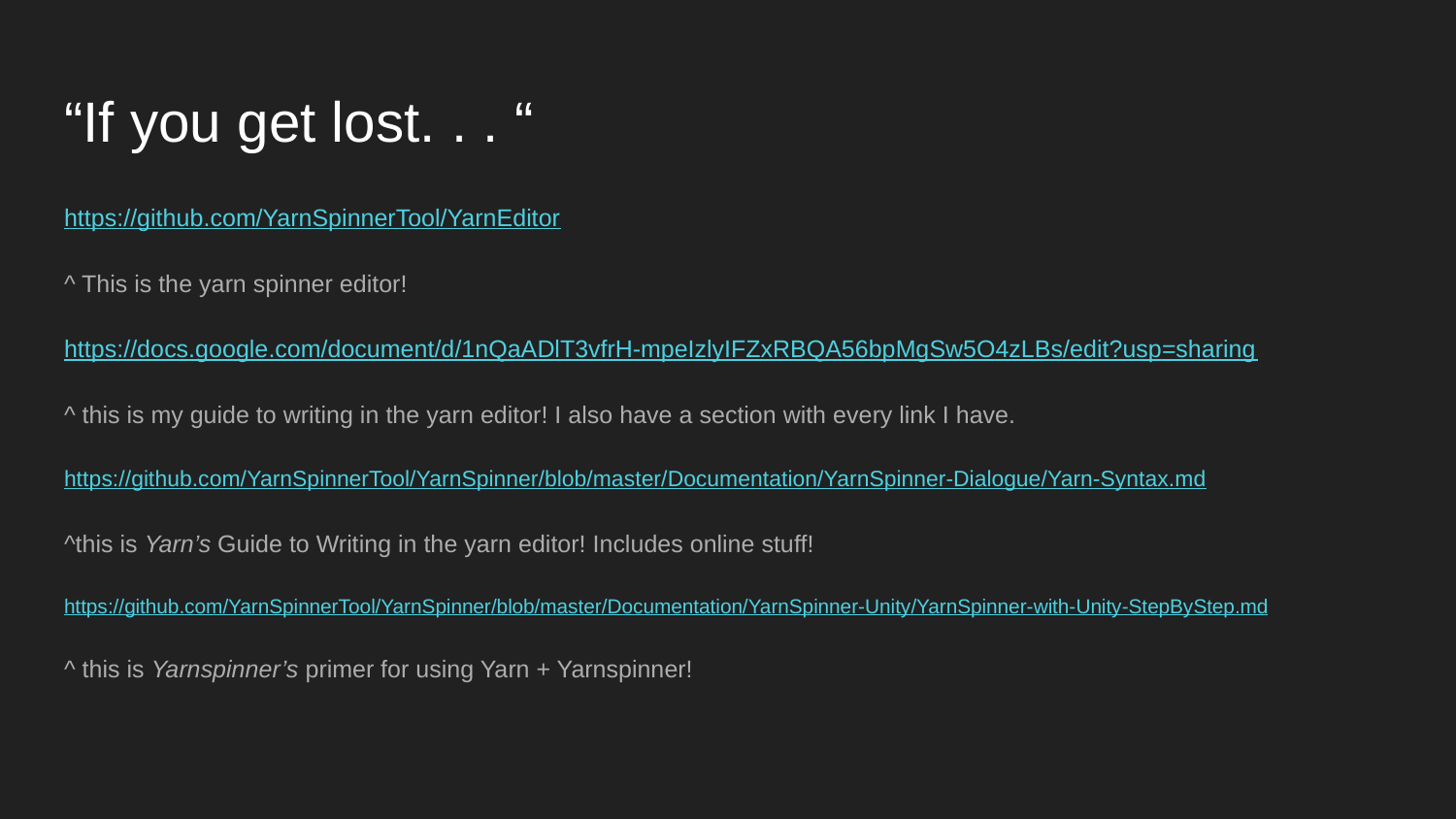

# “If you get lost. . . “
https://github.com/YarnSpinnerTool/YarnEditor
^ This is the yarn spinner editor!
https://docs.google.com/document/d/1nQaADlT3vfrH-mpeIzlyIFZxRBQA56bpMgSw5O4zLBs/edit?usp=sharing
^ this is my guide to writing in the yarn editor! I also have a section with every link I have.
https://github.com/YarnSpinnerTool/YarnSpinner/blob/master/Documentation/YarnSpinner-Dialogue/Yarn-Syntax.md
^this is Yarn’s Guide to Writing in the yarn editor! Includes online stuff!
https://github.com/YarnSpinnerTool/YarnSpinner/blob/master/Documentation/YarnSpinner-Unity/YarnSpinner-with-Unity-StepByStep.md
^ this is Yarnspinner’s primer for using Yarn + Yarnspinner!